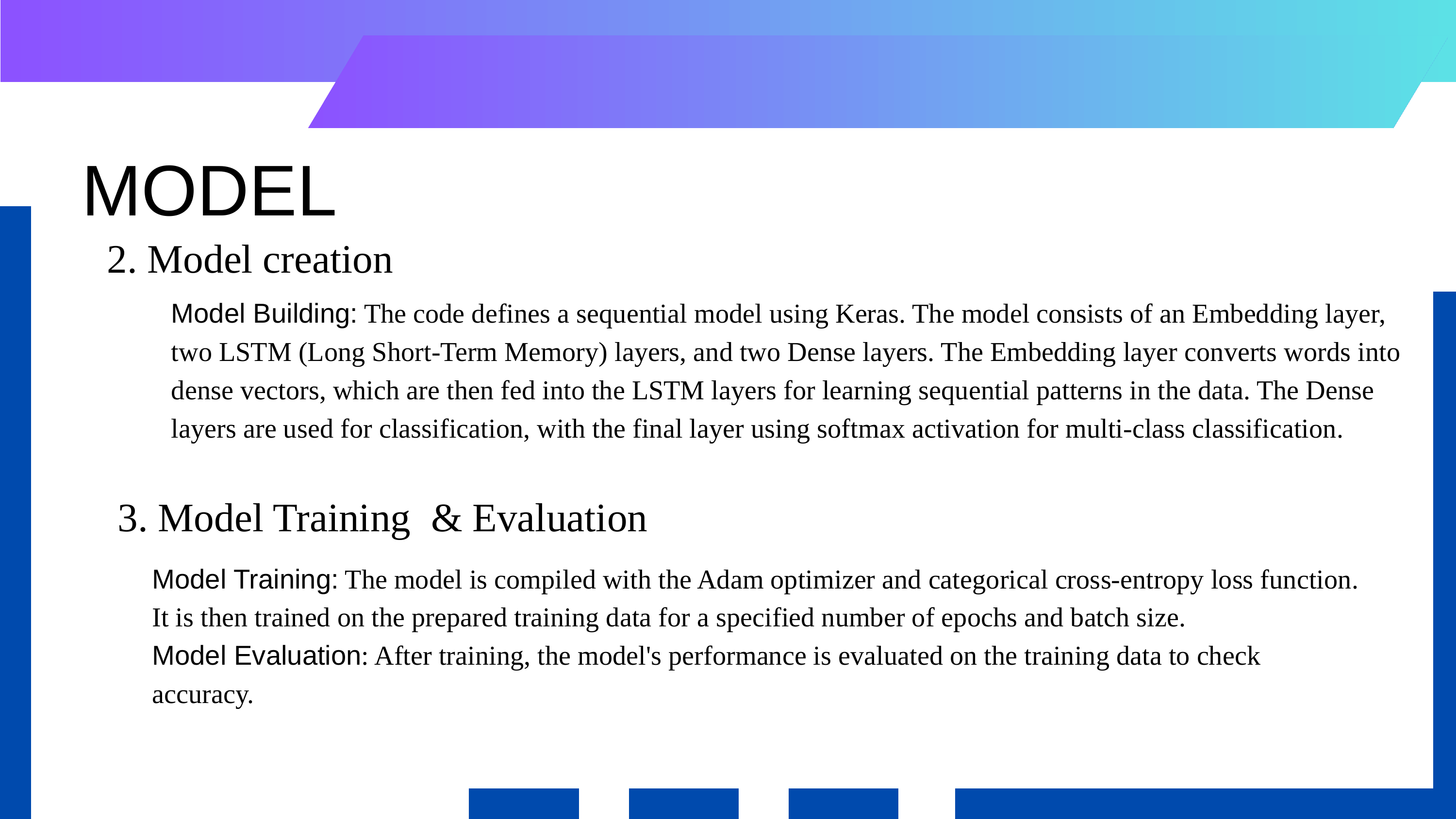

MODEL

2. Model creation
Model Building: The code defines a sequential model using Keras. The model consists of an Embedding layer, two LSTM (Long Short-Term Memory) layers, and two Dense layers. The Embedding layer converts words into dense vectors, which are then fed into the LSTM layers for learning sequential patterns in the data. The Dense layers are used for classification, with the final layer using softmax activation for multi-class classification.

3. Model Training  & Evaluation
Model Training: The model is compiled with the Adam optimizer and categorical cross-entropy loss function. It is then trained on the prepared training data for a specified number of epochs and batch size.
Model Evaluation: After training, the model's performance is evaluated on the training data to check accuracy.